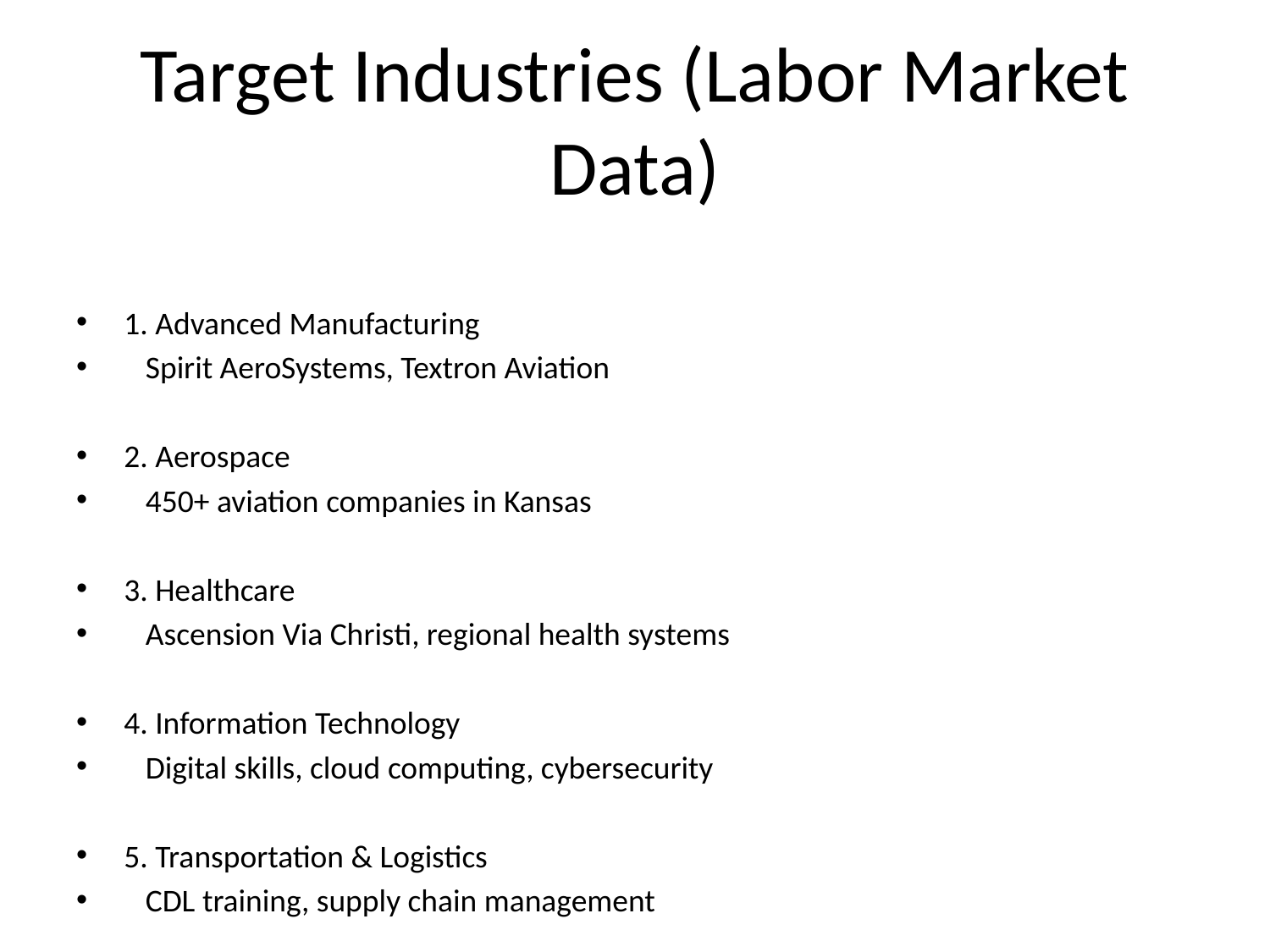

# Target Industries (Labor Market Data)

1. Advanced Manufacturing
   Spirit AeroSystems, Textron Aviation

2. Aerospace
   450+ aviation companies in Kansas

3. Healthcare
   Ascension Via Christi, regional health systems

4. Information Technology
   Digital skills, cloud computing, cybersecurity

5. Transportation & Logistics
   CDL training, supply chain management

Sources: Kansas Labor Information Center, Greater Wichita Partnership 2025